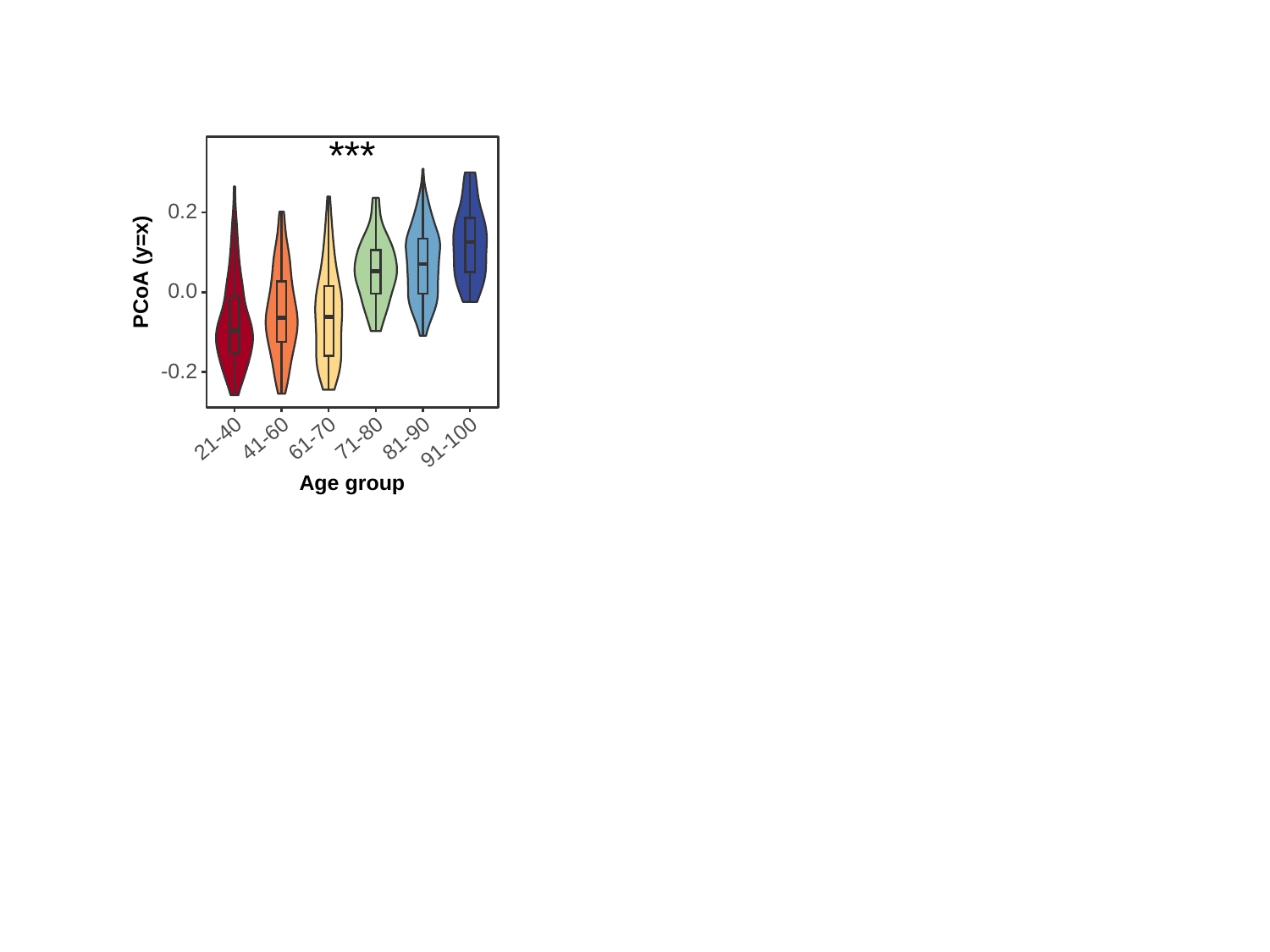

***

0.2

PCoA (y=x)

0.0

-0.2

21-40
41-60
61-70
71-80
81-90
91-100
Age group